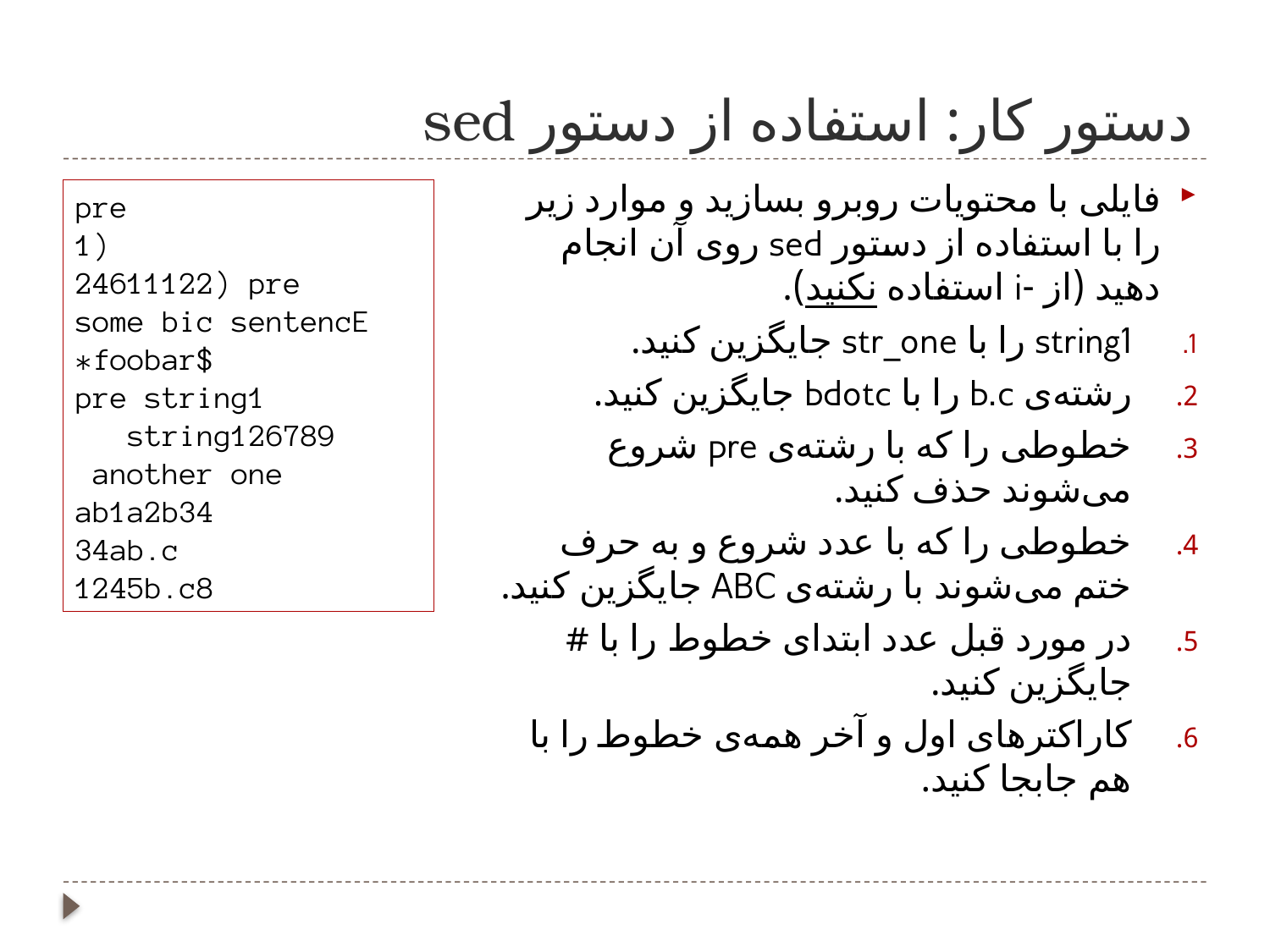

# دستور کار: استفاده از دستور sed
فایلی با محتویات روبرو بسازید و موارد زیر را با استفاده از دستور sed روی آن انجام دهید (از -i استفاده نکنید).
string1 را با str_one جایگزین کنید.
رشته‌ی b.c را با bdotc جایگزین کنید.
خطوطی را که با رشته‌ی pre شروع می‌شوند حذف کنید.
خطوطی را که با عدد شروع و به حرف ختم می‌شوند با رشته‌ی ABC جایگزین کنید.
در مورد قبل عدد ابتدای خطوط را با # جایگزین کنید.
کاراکترهای اول و آخر همه‌ی خطوط را با هم جابجا کنید.

pre
1)
24611122) pre
some bic sentencE
*foobar$
pre string1
   string126789
 another one
ab1a2b34
34ab.c
1245b.c8